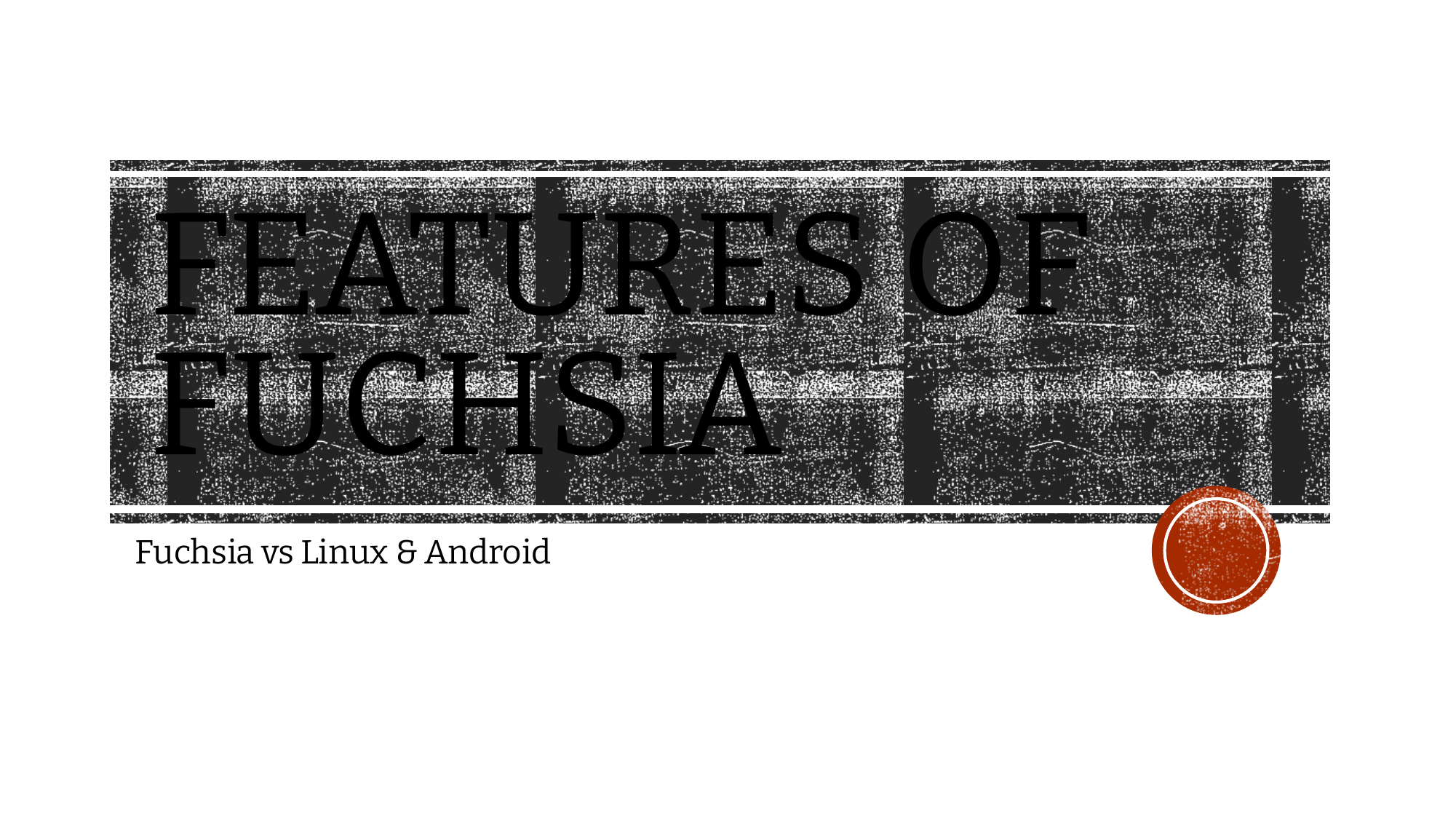

# Features of Fuchsia
Fuchsia vs Linux & Android